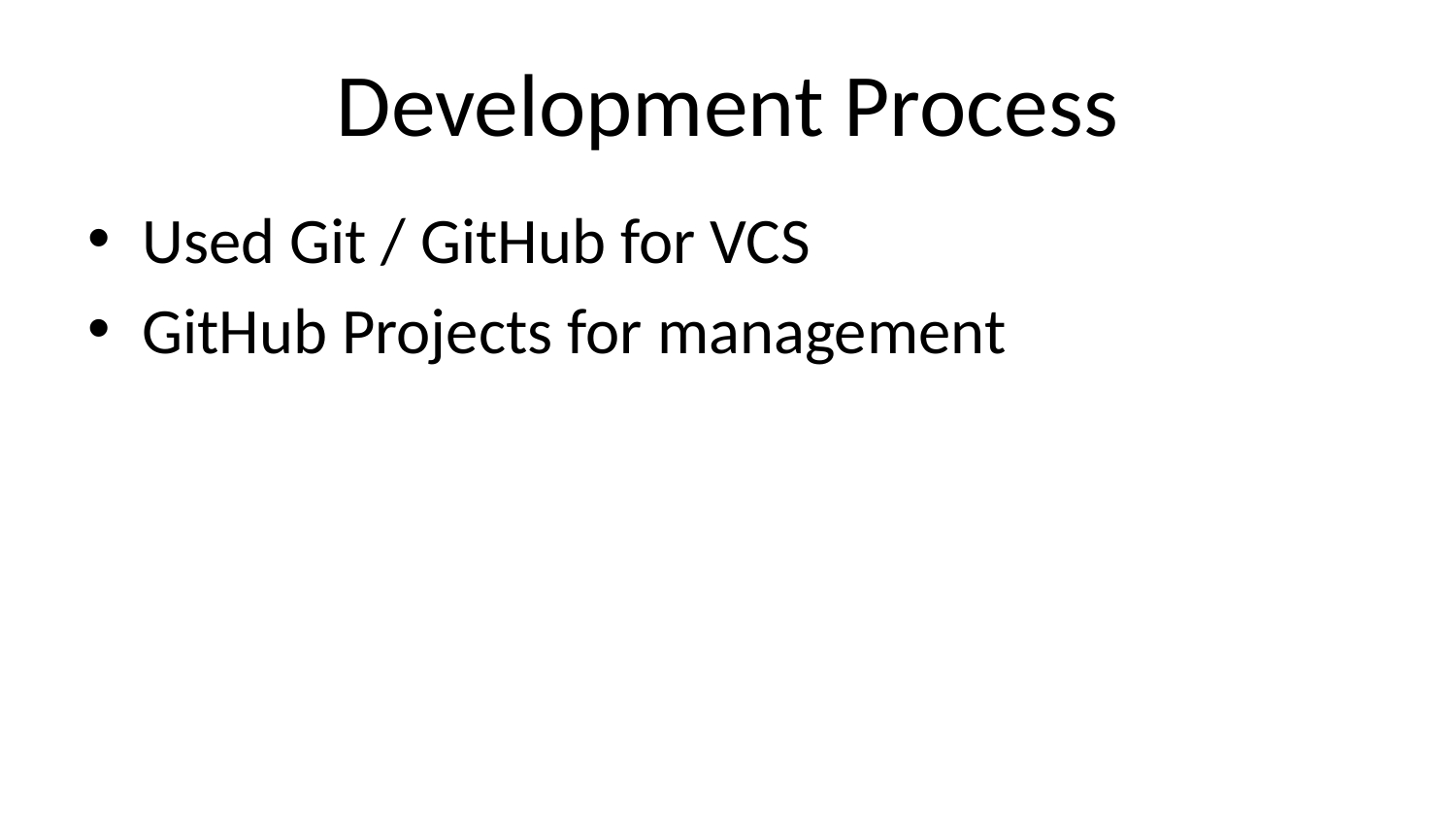

# Development Process
Used Git / GitHub for VCS
GitHub Projects for management